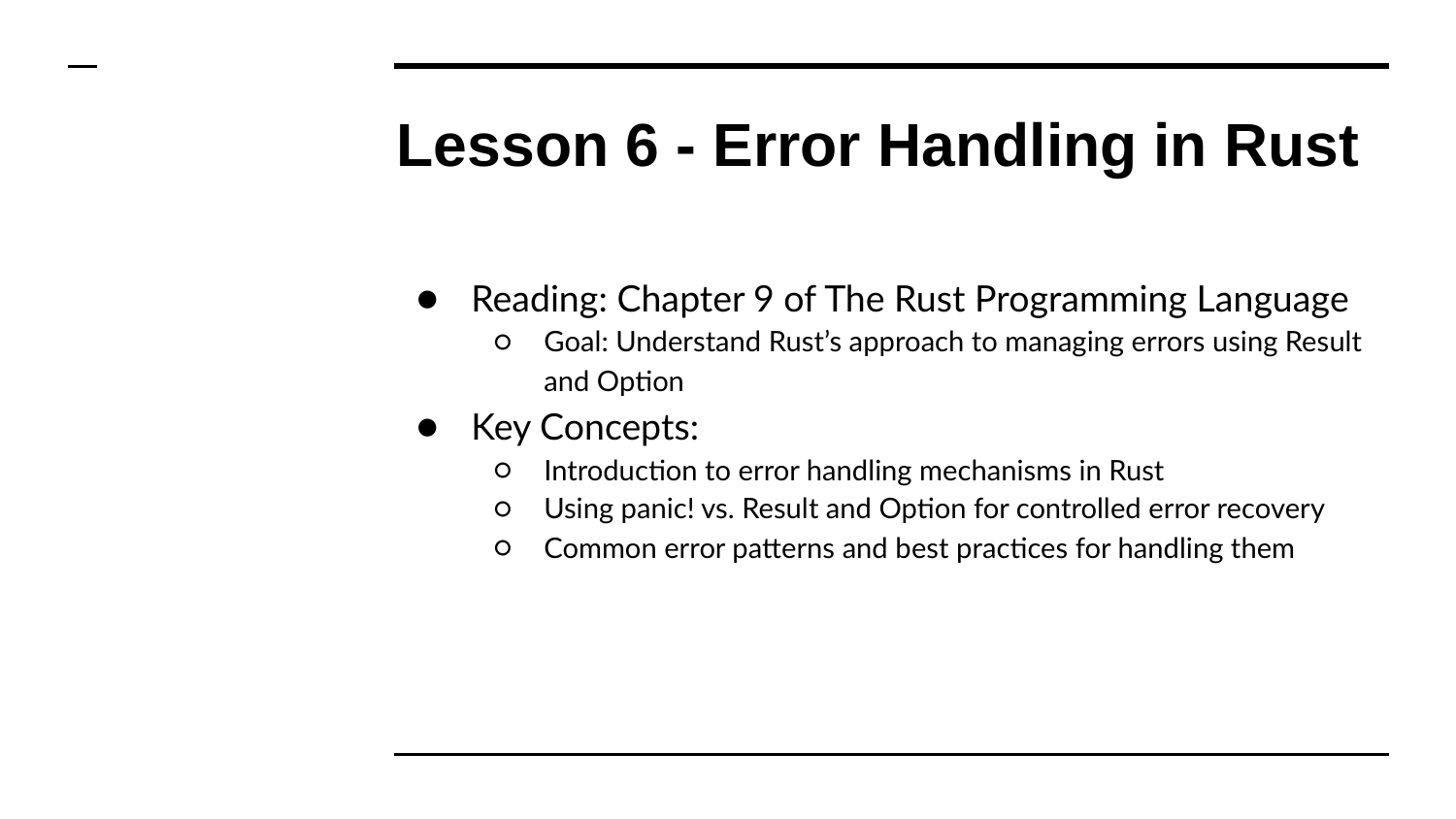

# Lesson 6 - Error Handling in Rust
Reading: Chapter 9 of The Rust Programming Language
Goal: Understand Rust’s approach to managing errors using Result and Option
Key Concepts:
Introduction to error handling mechanisms in Rust
Using panic! vs. Result and Option for controlled error recovery
Common error patterns and best practices for handling them